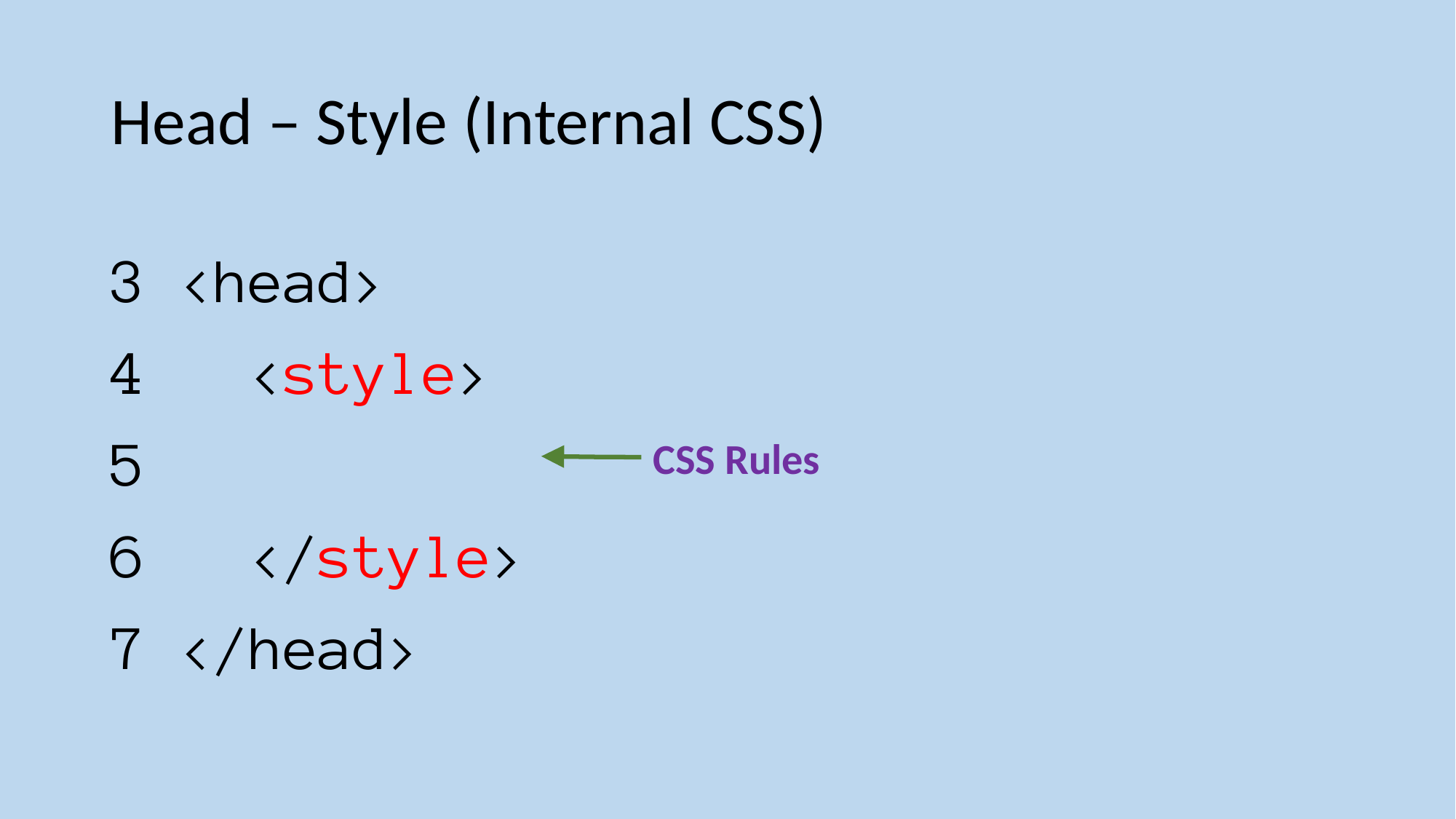

# Head – Style (Internal CSS)
3 <head>
4   <style>
5
6   </style>
7 </head>
CSS Rules